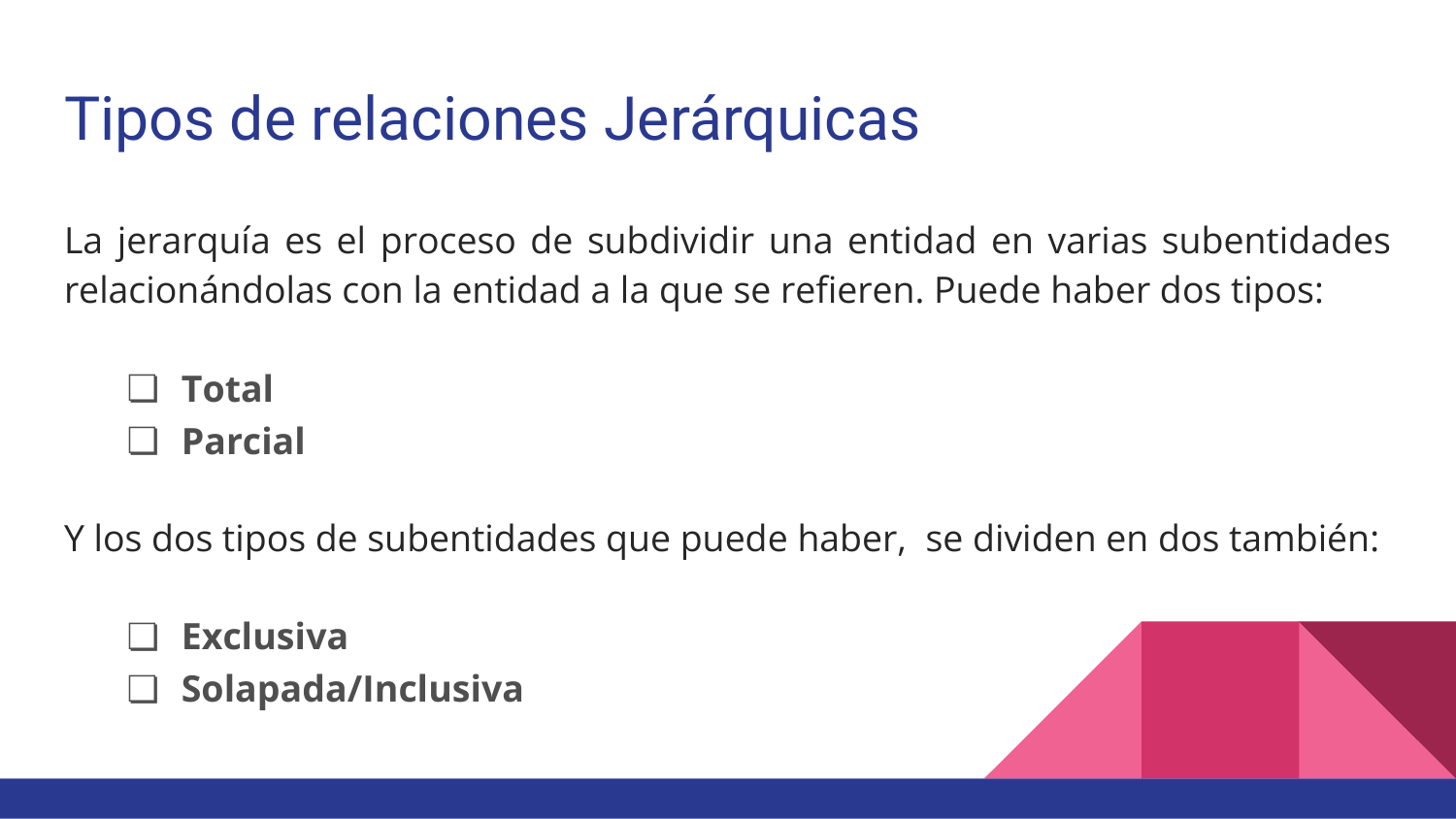

# Tipos de relaciones Jerárquicas
La jerarquía es el proceso de subdividir una entidad en varias subentidades relacionándolas con la entidad a la que se refieren. Puede haber dos tipos:
Total
Parcial
Y los dos tipos de subentidades que puede haber,  se dividen en dos también:
Exclusiva
Solapada/Inclusiva